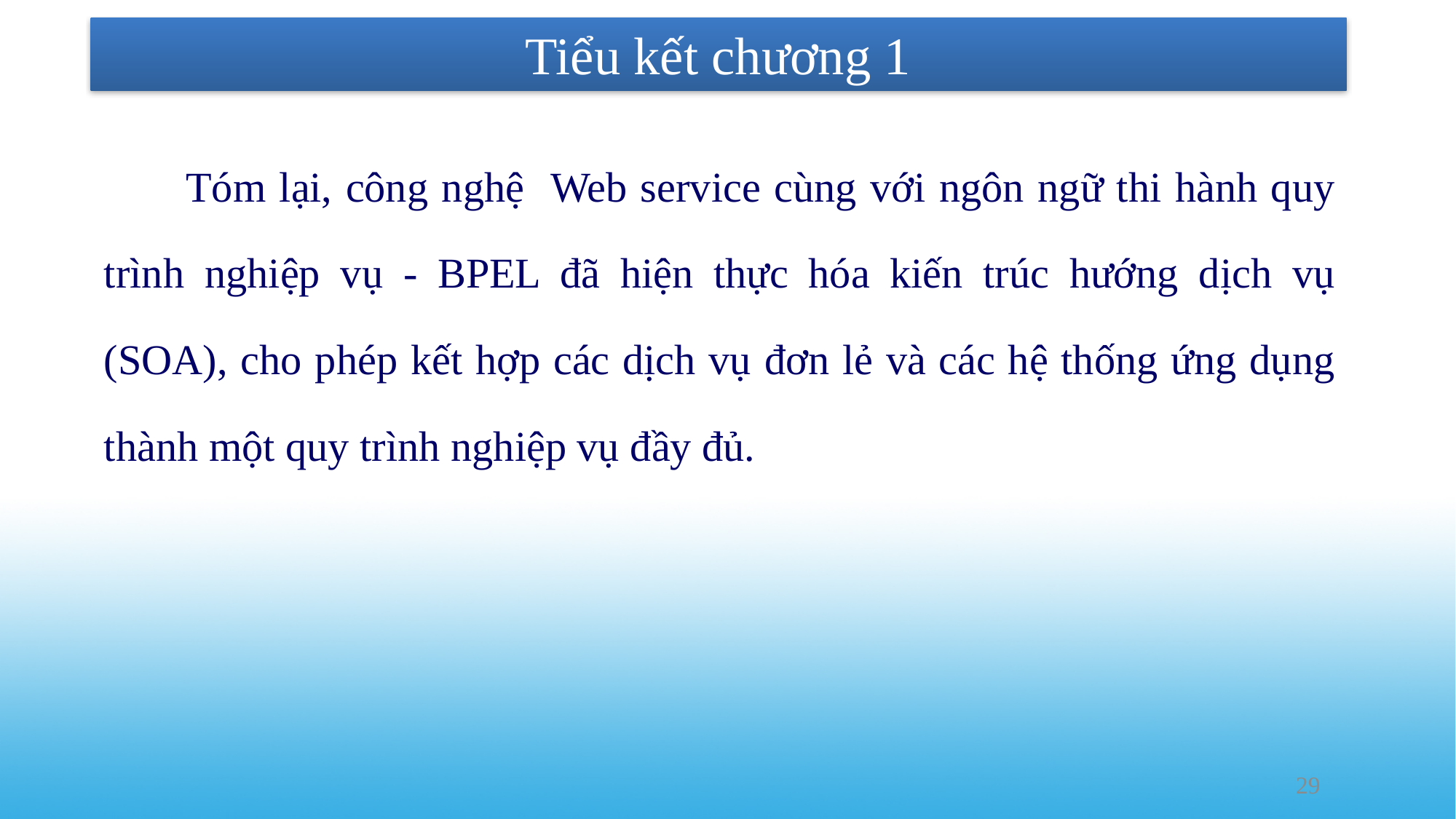

# Tiểu kết chương 1
Tóm lại, công nghệ  Web service cùng với ngôn ngữ thi hành quy trình nghiệp vụ - BPEL đã hiện thực hóa kiến trúc hướng dịch vụ (SOA), cho phép kết hợp các dịch vụ đơn lẻ và các hệ thống ứng dụng thành một quy trình nghiệp vụ đầy đủ.

29